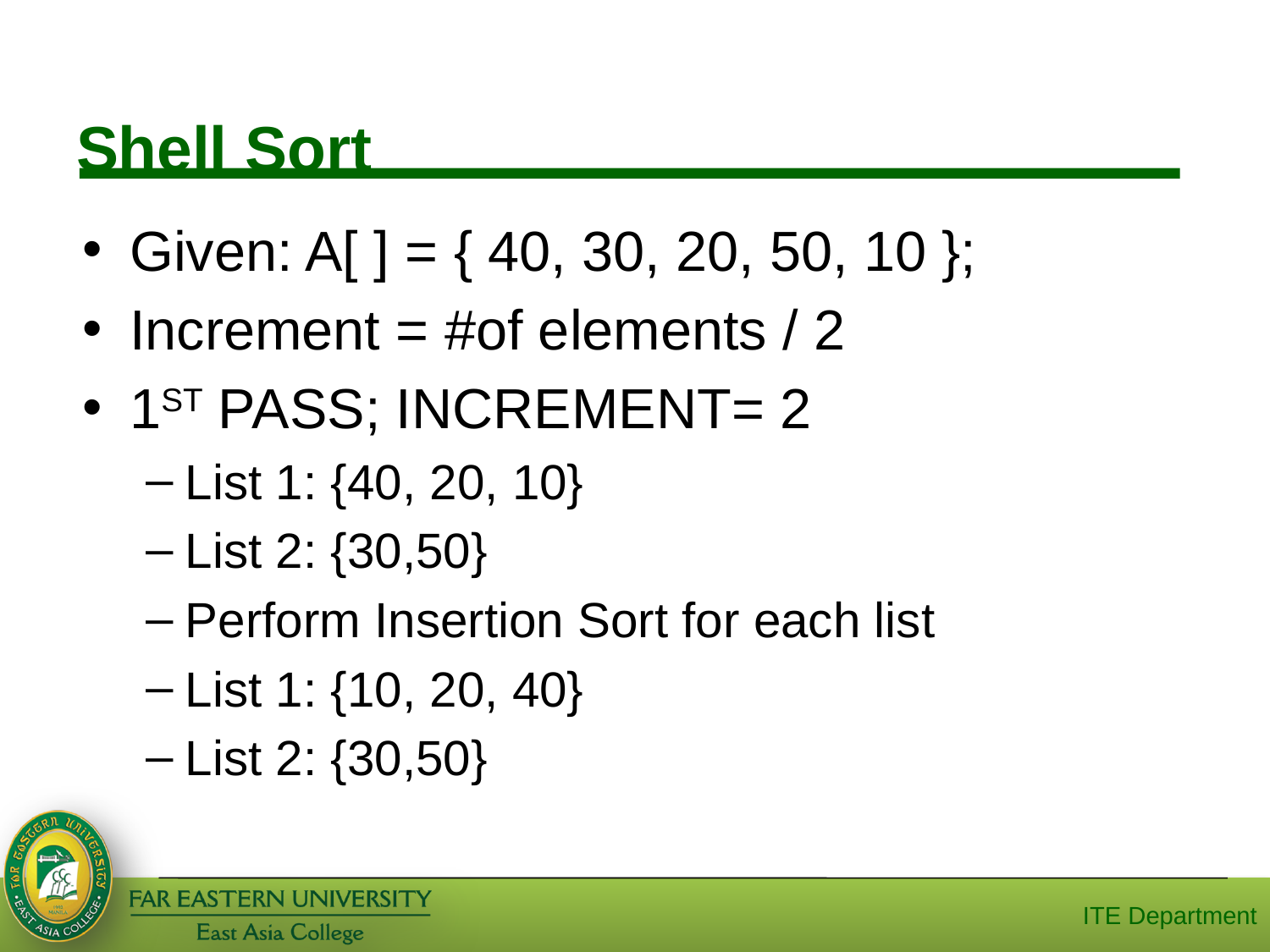

# Shell Sort
Given: A[ ] = { 40, 30, 20, 50, 10 };
Increment = #of elements / 2
1ST PASS; INCREMENT= 2
List 1: {40, 20, 10}
List 2: {30,50}
Perform Insertion Sort for each list
List 1: {10, 20, 40}
List 2: {30,50}